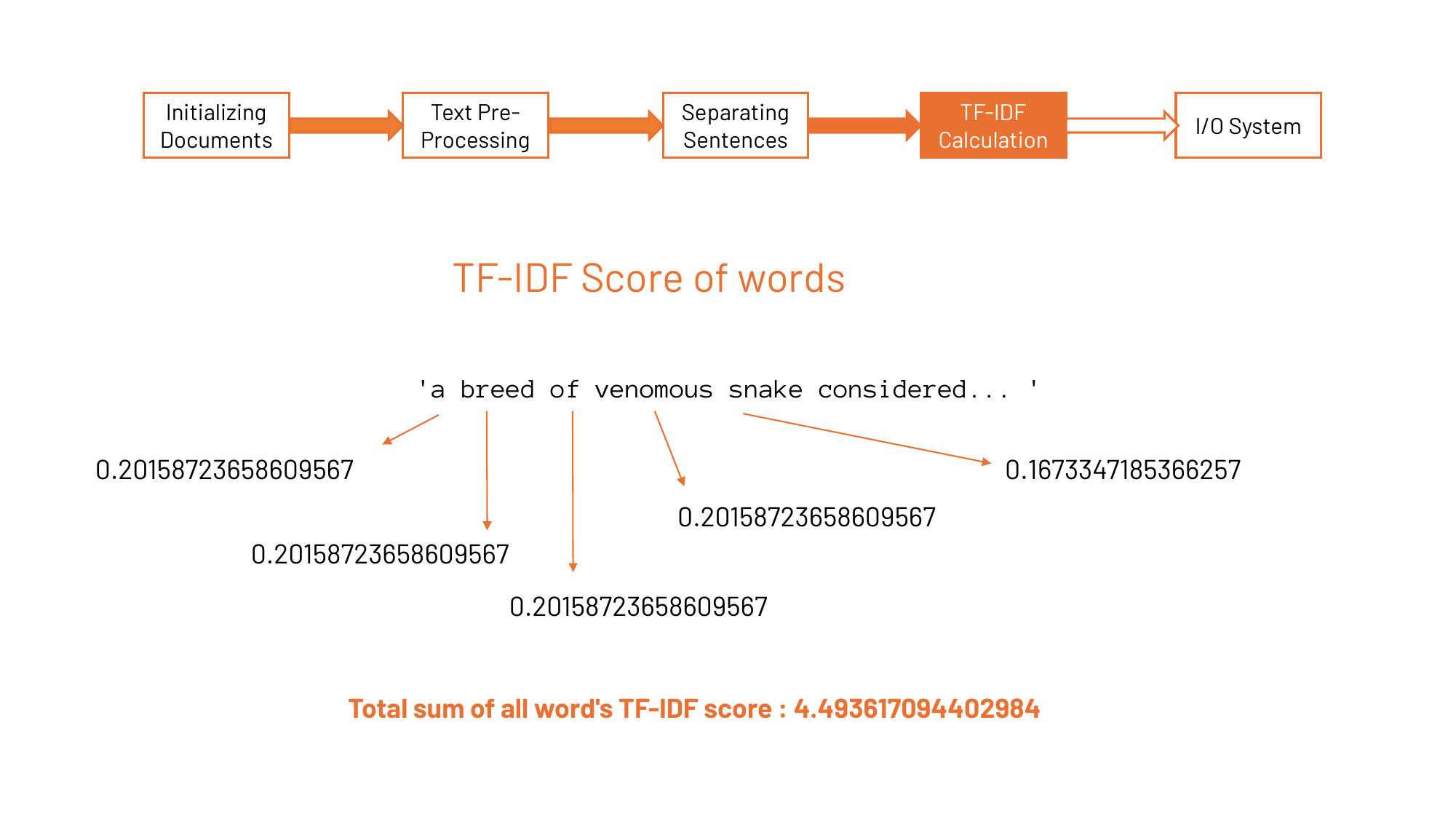

Initializing Documents
Text Pre-Processing
Separating Sentences
I/O System
TF-IDF Calculation

TF-IDF Score of words
'a breed of venomous snake considered... '
0.1673347185366257
0.20158723658609567

0.20158723658609567

0.20158723658609567

0.20158723658609567

Total sum of all word's TF-IDF score : 4.493617094402984